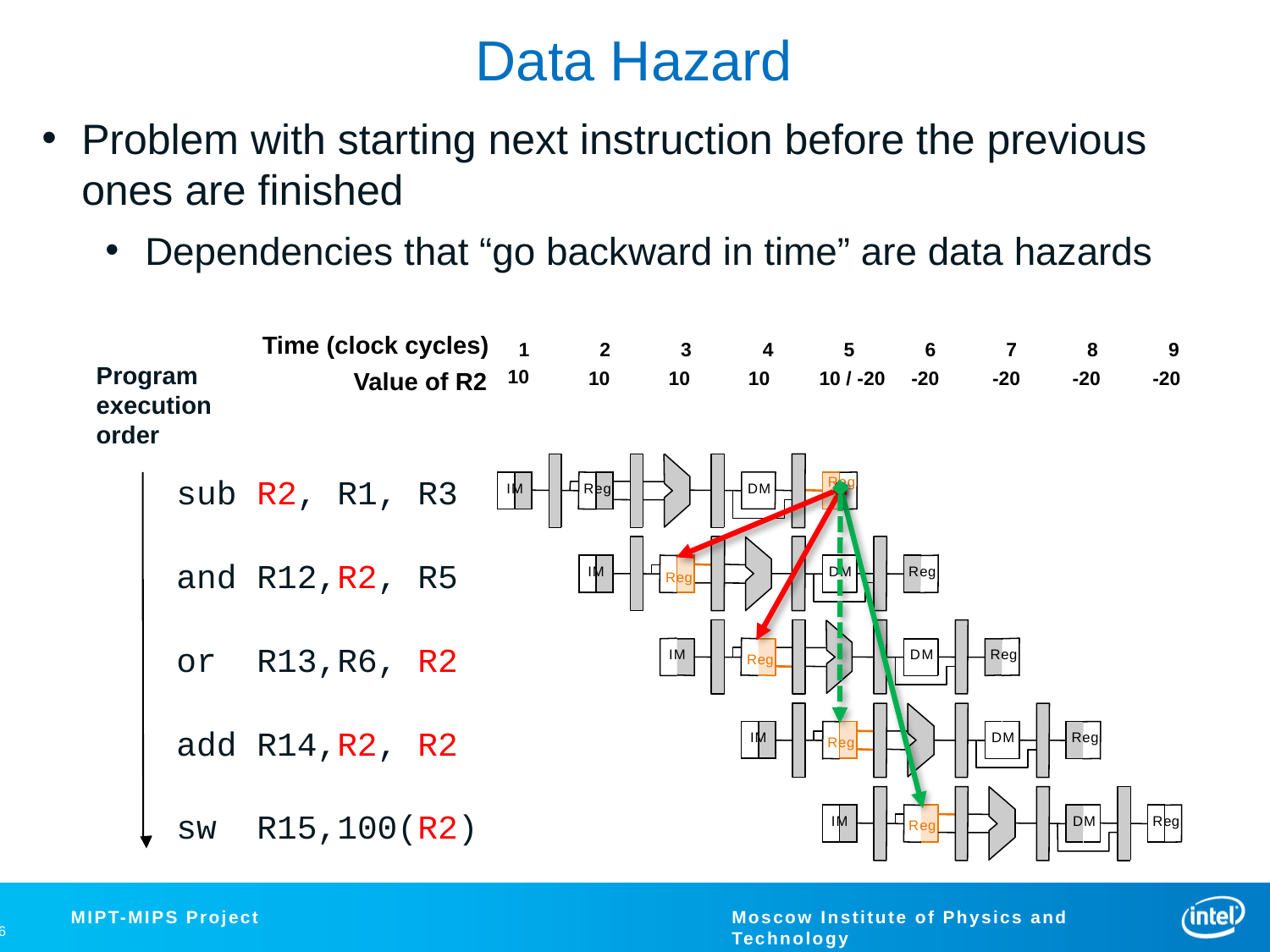

# Data Hazard

Problem with starting next instruction before the previous ones are finished

Dependencies that “go backward in time” are data hazards

Time (clock cycles)

1

2

3

4

5

6

7

8

9
10
Value of R2
10
10
10
-20
-20
-20
-20
10 / -20

Program
execution
order

sub R2, R1, R3
and R12,R2, R5
or  R13,R6, R2
add R14,R2, R2
sw  R15,100(R2)

R
e
g
I
M
R
e
g
D
M

I
M
D
M
R
e
g

R
e
g

I
M
D
M
R
e
g

R
e
g

I
M
D
M
R
e
g

R
e
g

I
M
D
M
R
e
g

R
e
g